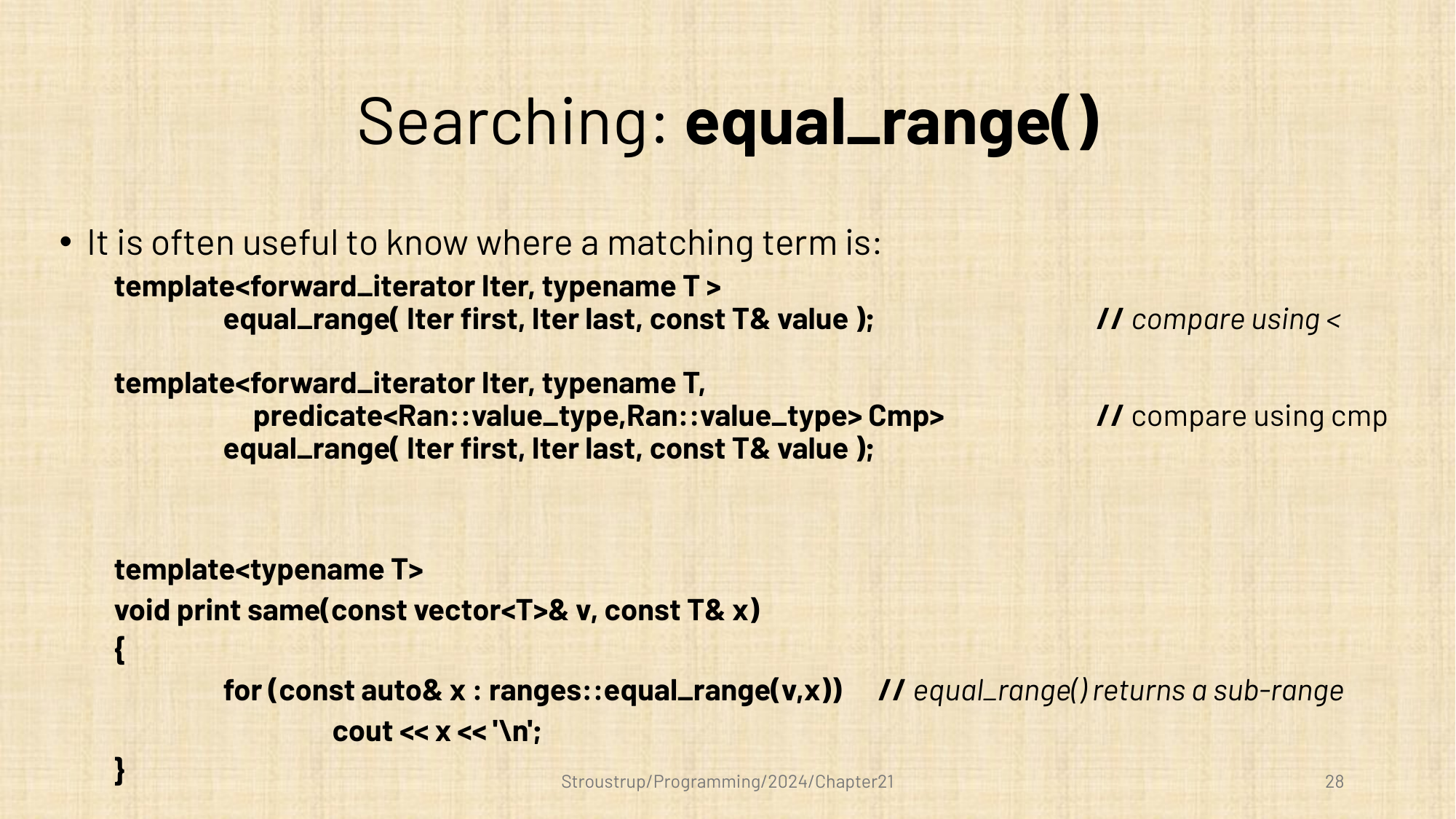

# Searching: equal_range()
It is often useful to know where a matching term is:
template<forward_iterator Iter, typename T >
	equal_range( Iter first, Iter last, const T& value );			// compare using <

template<forward_iterator Iter, typename T,
	     predicate<Ran::value_type,Ran::value_type> Cmp>		// compare using cmp
	equal_range( Iter first, Iter last, const T& value );

template<typename T>
void print same(const vector<T>& v, const T& x)
{
	for (const auto& x : ranges::equal_range(v,x))	// equal_range() returns a sub-range
		cout << x << '\n';
}
Stroustrup/Programming/2024/Chapter21
28